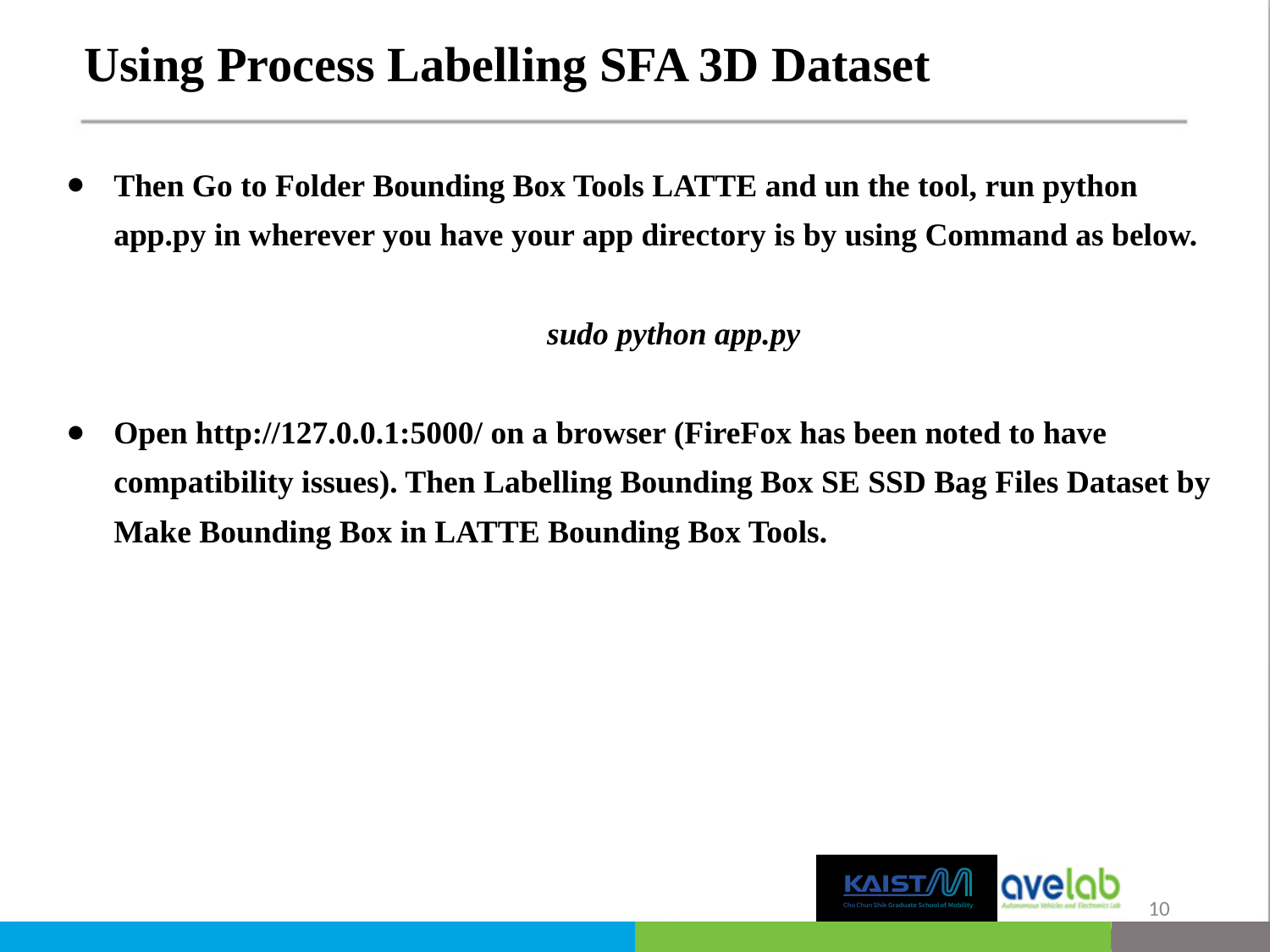

Using Process Labelling SFA 3D Dataset
Then Go to Folder Bounding Box Tools LATTE and un the tool, run python app.py in wherever you have your app directory is by using Command as below.

sudo python app.py

Open http://127.0.0.1:5000/ on a browser (FireFox has been noted to have compatibility issues). Then Labelling Bounding Box SE SSD Bag Files Dataset by Make Bounding Box in LATTE Bounding Box Tools.

10